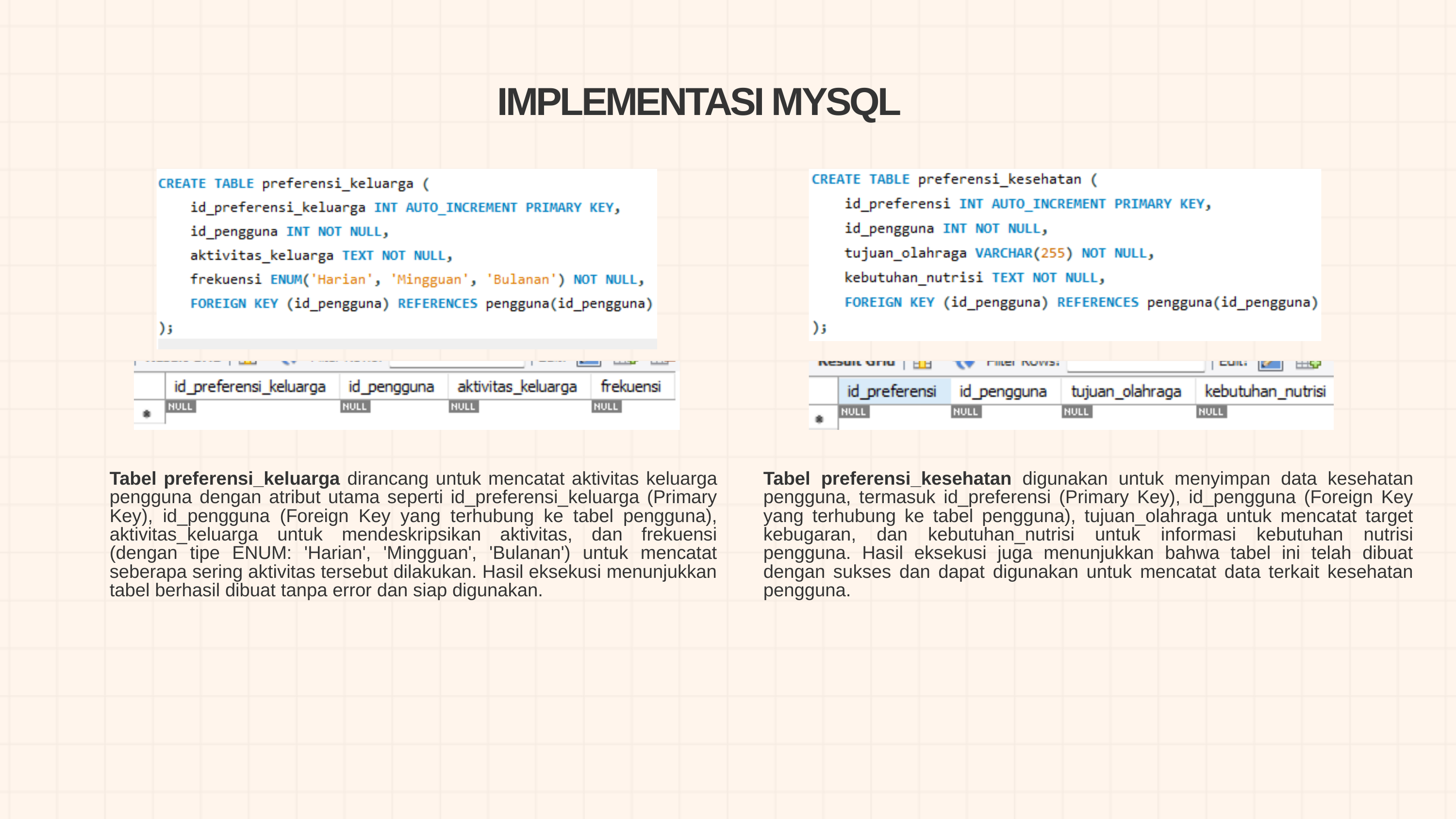

IMPLEMENTASI MYSQL

Tabel preferensi_keluarga dirancang untuk mencatat aktivitas keluarga pengguna dengan atribut utama seperti id_preferensi_keluarga (Primary Key), id_pengguna (Foreign Key yang terhubung ke tabel pengguna), aktivitas_keluarga untuk mendeskripsikan aktivitas, dan frekuensi (dengan tipe ENUM: 'Harian', 'Mingguan', 'Bulanan') untuk mencatat seberapa sering aktivitas tersebut dilakukan. Hasil eksekusi menunjukkan tabel berhasil dibuat tanpa error dan siap digunakan.
Tabel preferensi_kesehatan digunakan untuk menyimpan data kesehatan pengguna, termasuk id_preferensi (Primary Key), id_pengguna (Foreign Key yang terhubung ke tabel pengguna), tujuan_olahraga untuk mencatat target kebugaran, dan kebutuhan_nutrisi untuk informasi kebutuhan nutrisi pengguna. Hasil eksekusi juga menunjukkan bahwa tabel ini telah dibuat dengan sukses dan dapat digunakan untuk mencatat data terkait kesehatan pengguna.